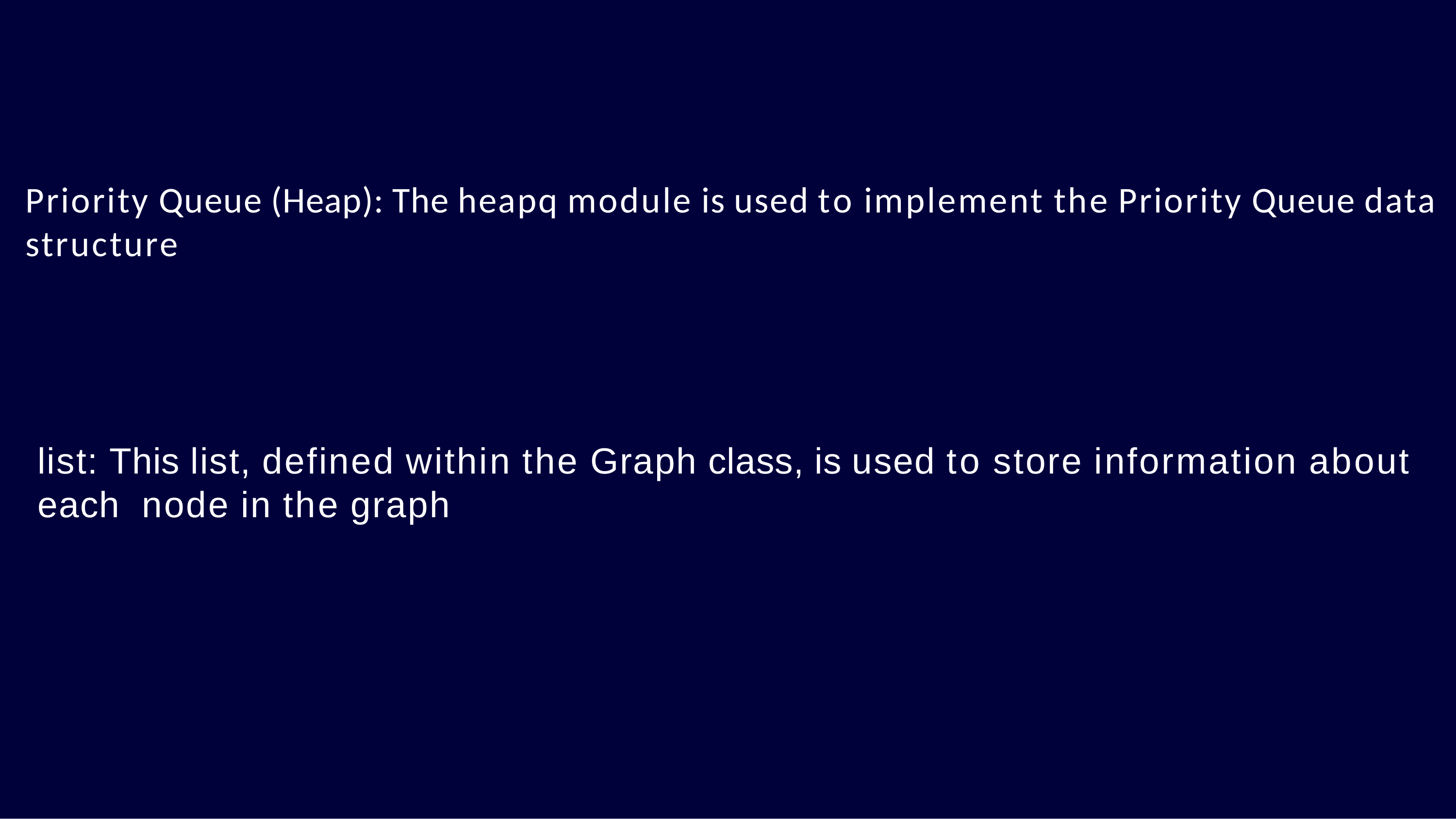

Priority Queue (Heap): The heapq module is used to implement the Priority Queue data
structure
list: This list, defined within the Graph class, is used to store information about each  node in the graph